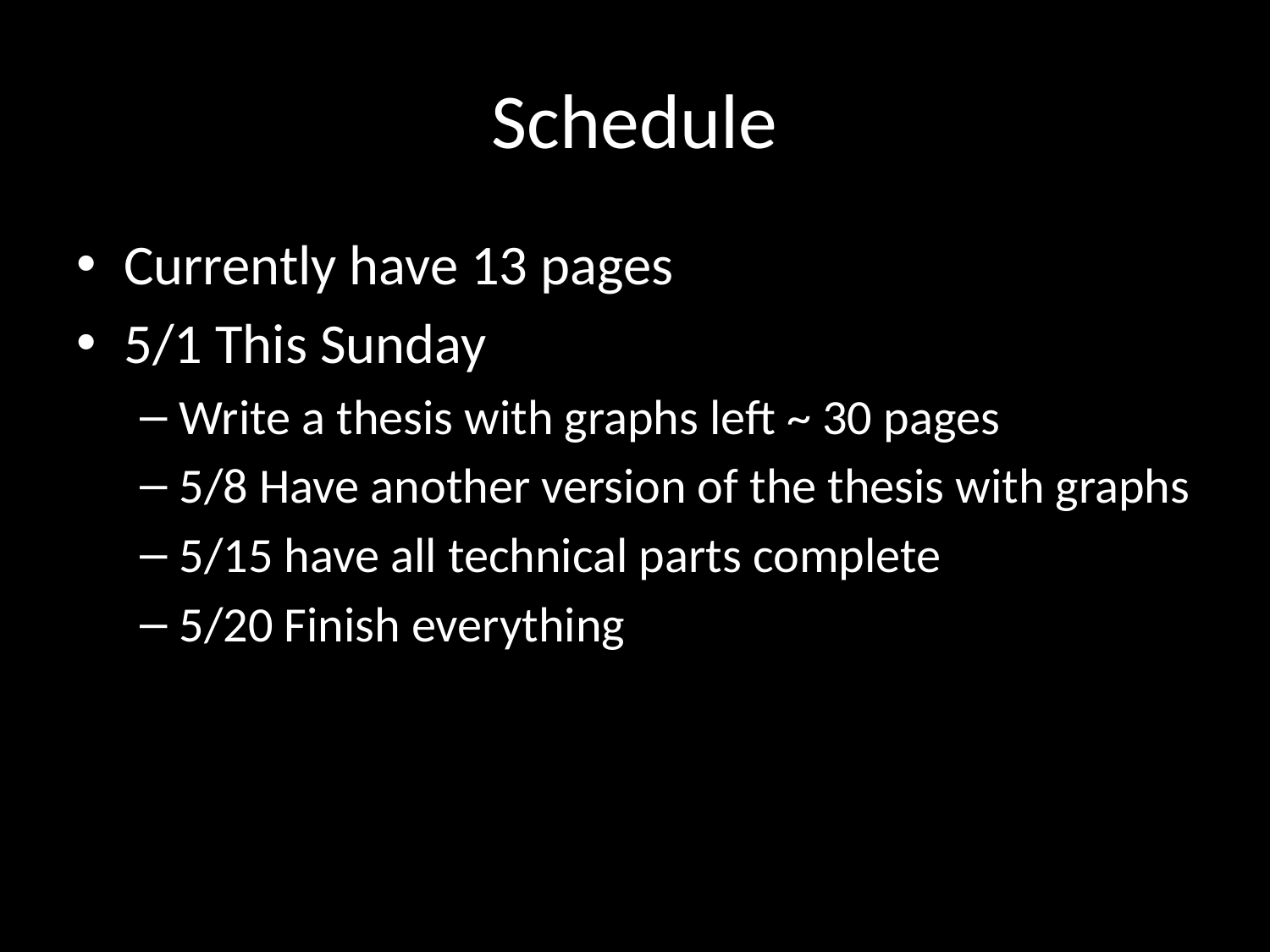

# Schedule
Currently have 13 pages
5/1 This Sunday
Write a thesis with graphs left ~ 30 pages
5/8 Have another version of the thesis with graphs
5/15 have all technical parts complete
5/20 Finish everything